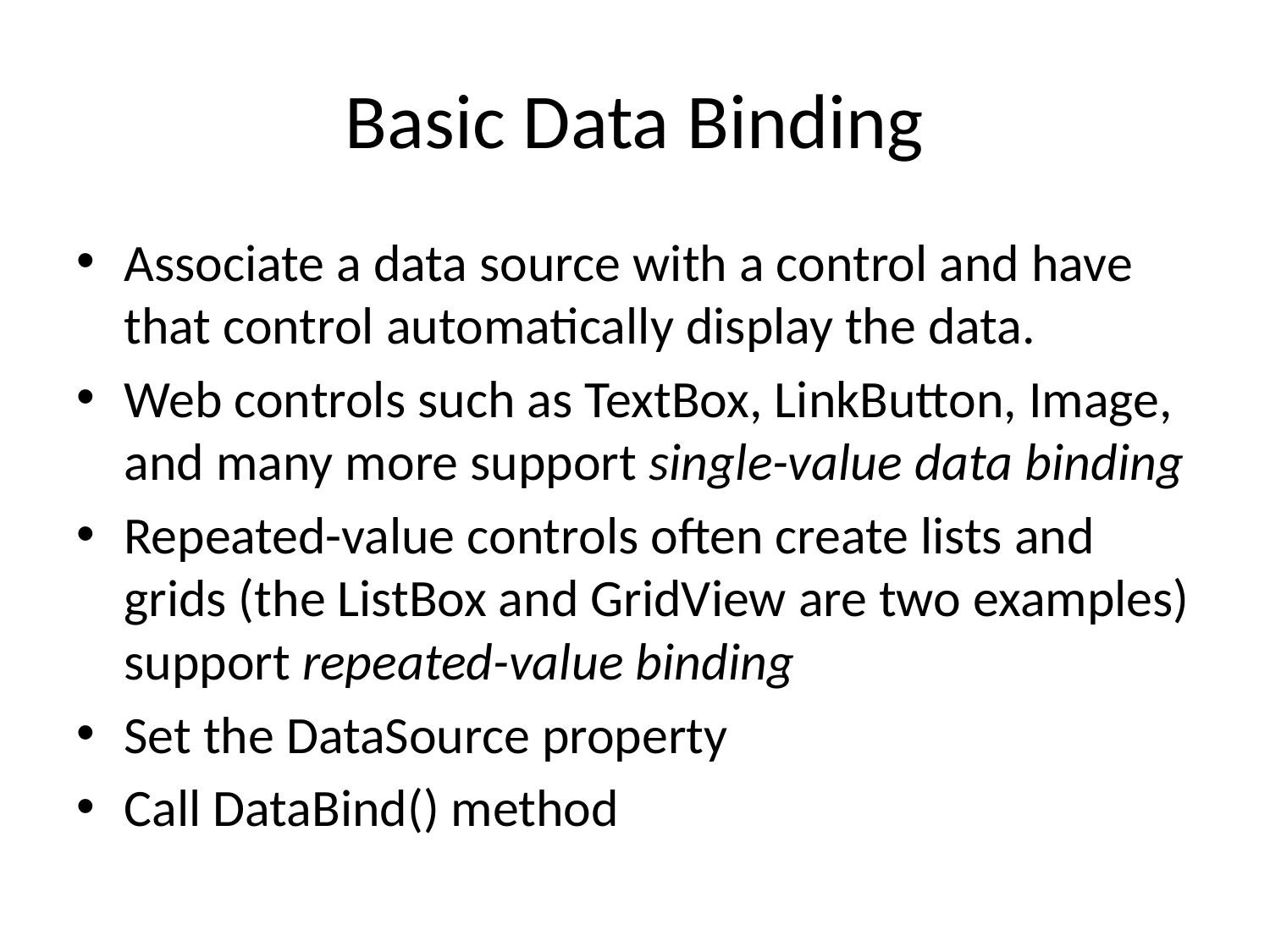

# Basic Data Binding
Associate a data source with a control and have that control automatically display the data.
Web controls such as TextBox, LinkButton, Image, and many more support single-value data binding
Repeated-value controls often create lists and grids (the ListBox and GridView are two examples) support repeated-value binding
Set the DataSource property
Call DataBind() method